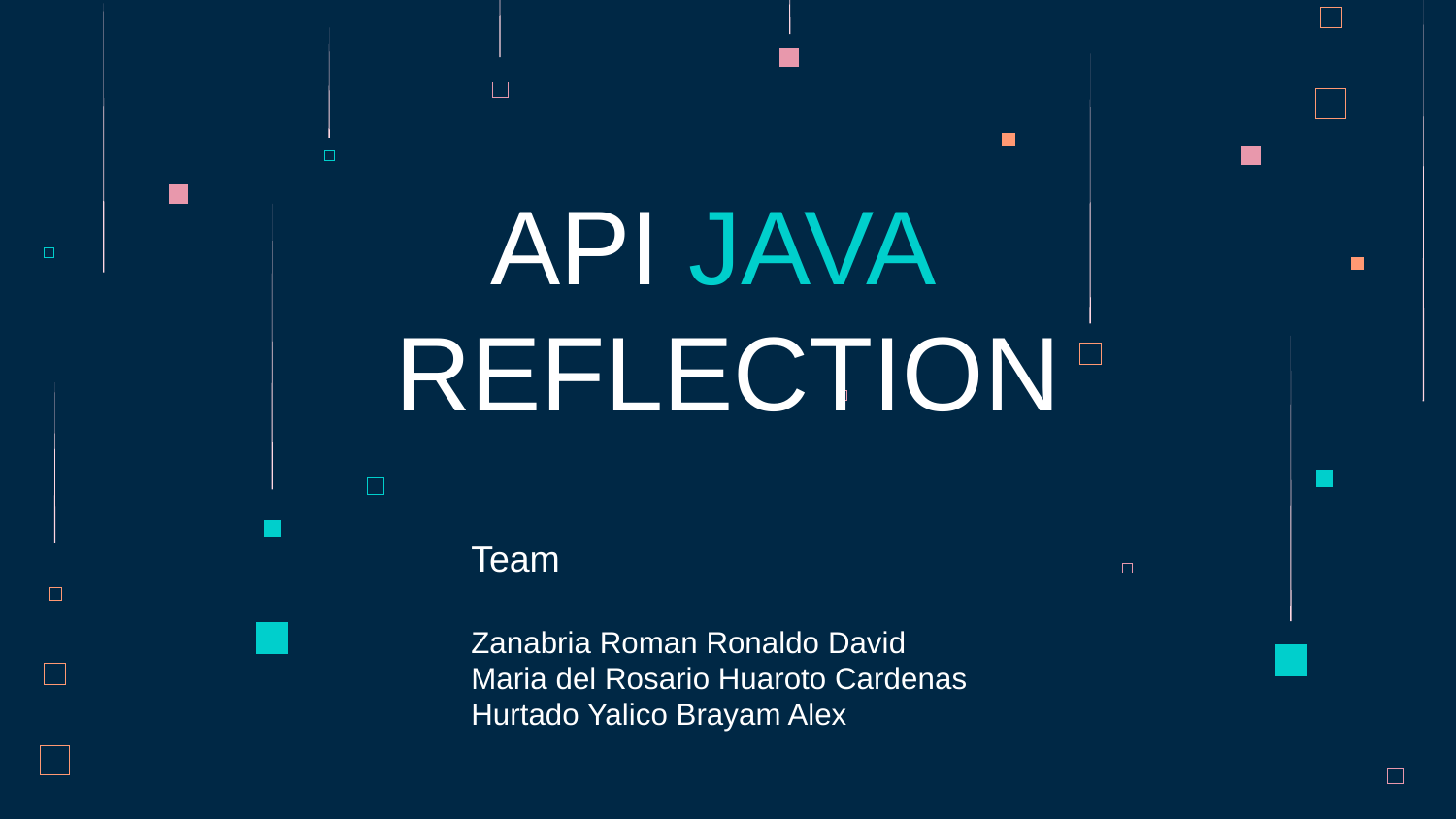

# API JAVA
REFLECTION

Team

Zanabria Roman Ronaldo David
Maria del Rosario Huaroto Cardenas
Hurtado Yalico Brayam Alex